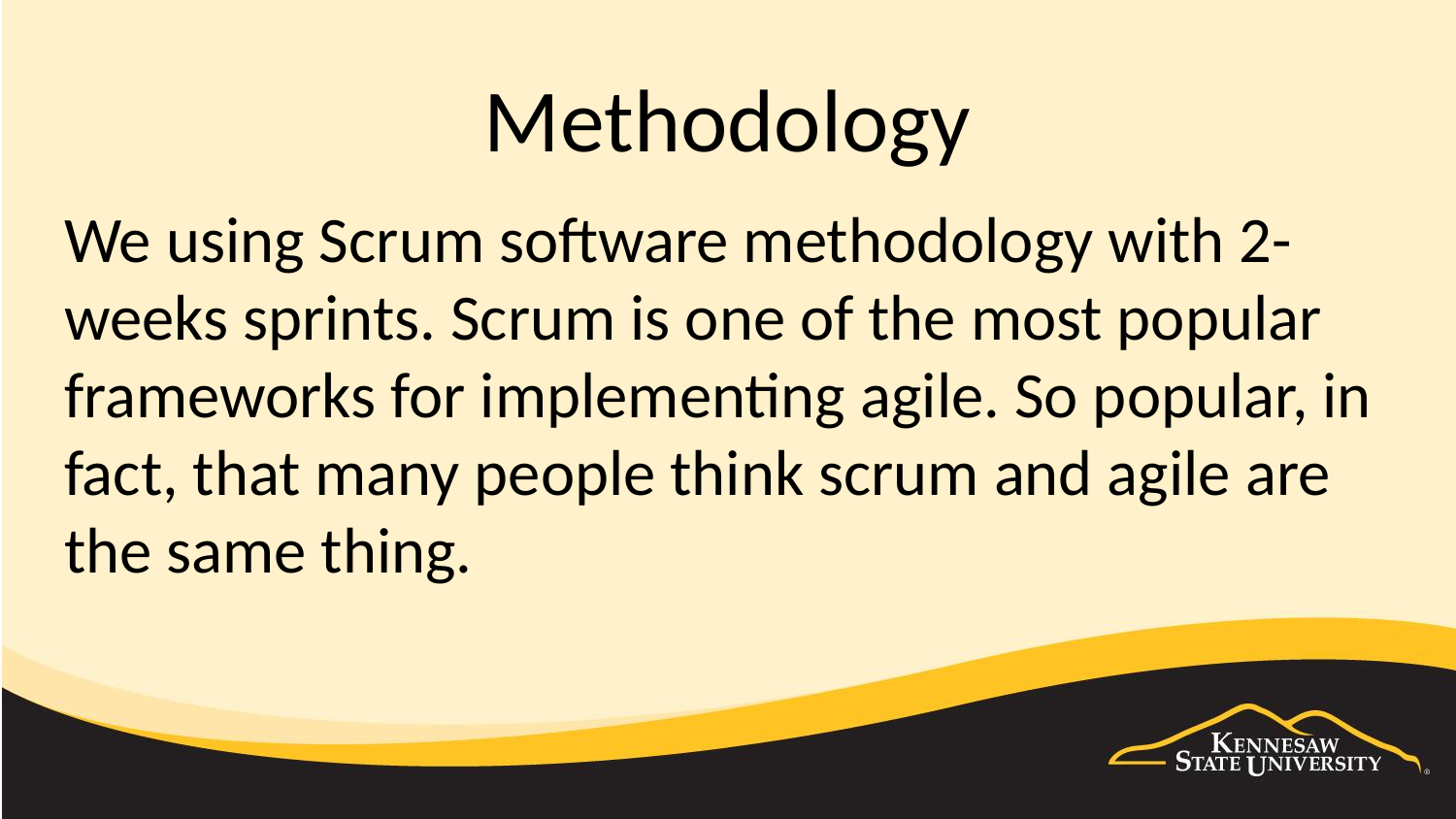

# Methodology
We using Scrum software methodology with 2-weeks sprints. Scrum is one of the most popular frameworks for implementing agile. So popular, in fact, that many people think scrum and agile are the same thing.